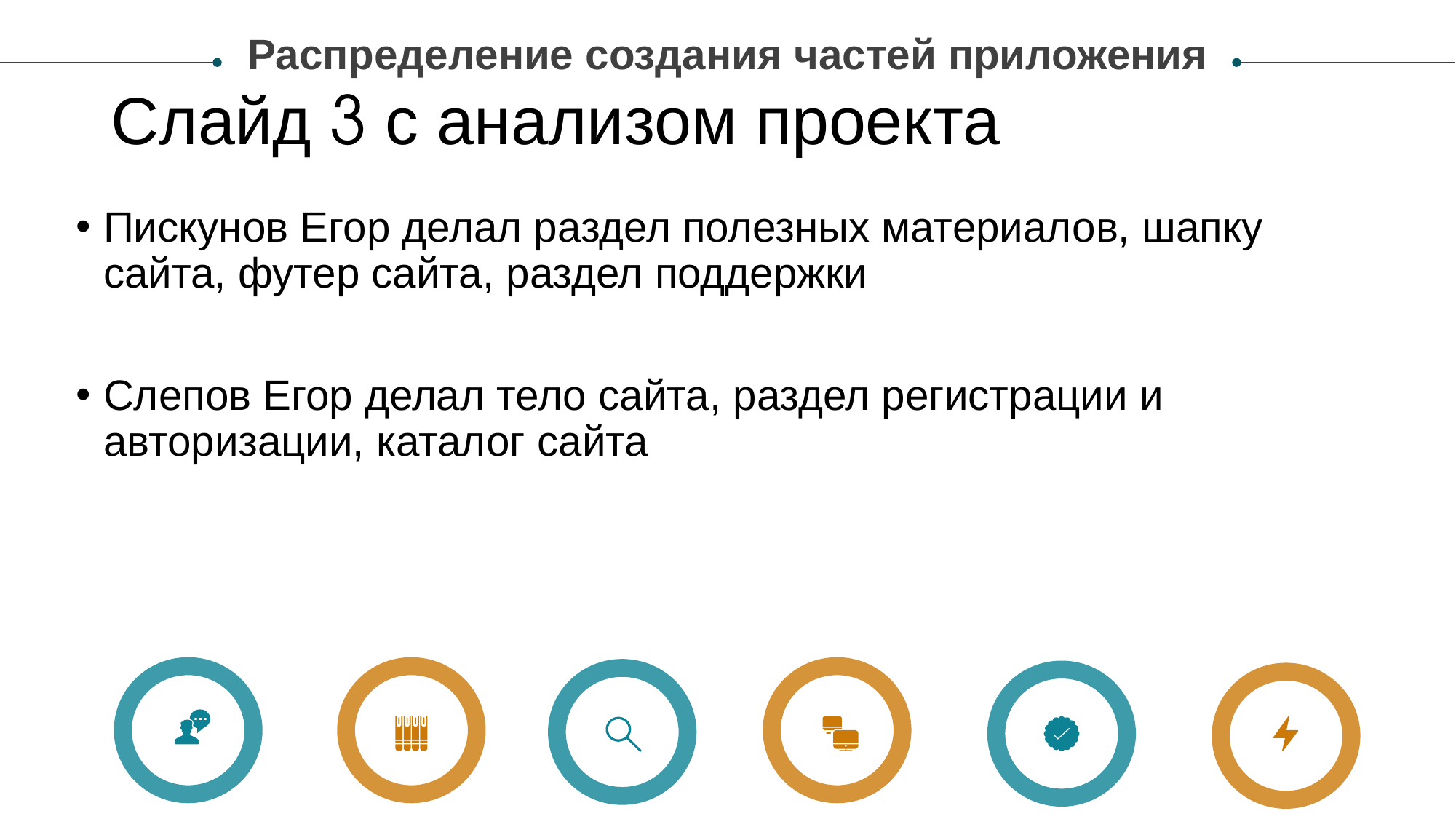

Распределение создания частей приложения
# Слайд 3 с анализом проекта
Пискунов Егор делал раздел полезных материалов, шапку сайта, футер сайта, раздел поддержки

Слепов Егор делал тело сайта, раздел регистрации и авторизации, каталог сайта